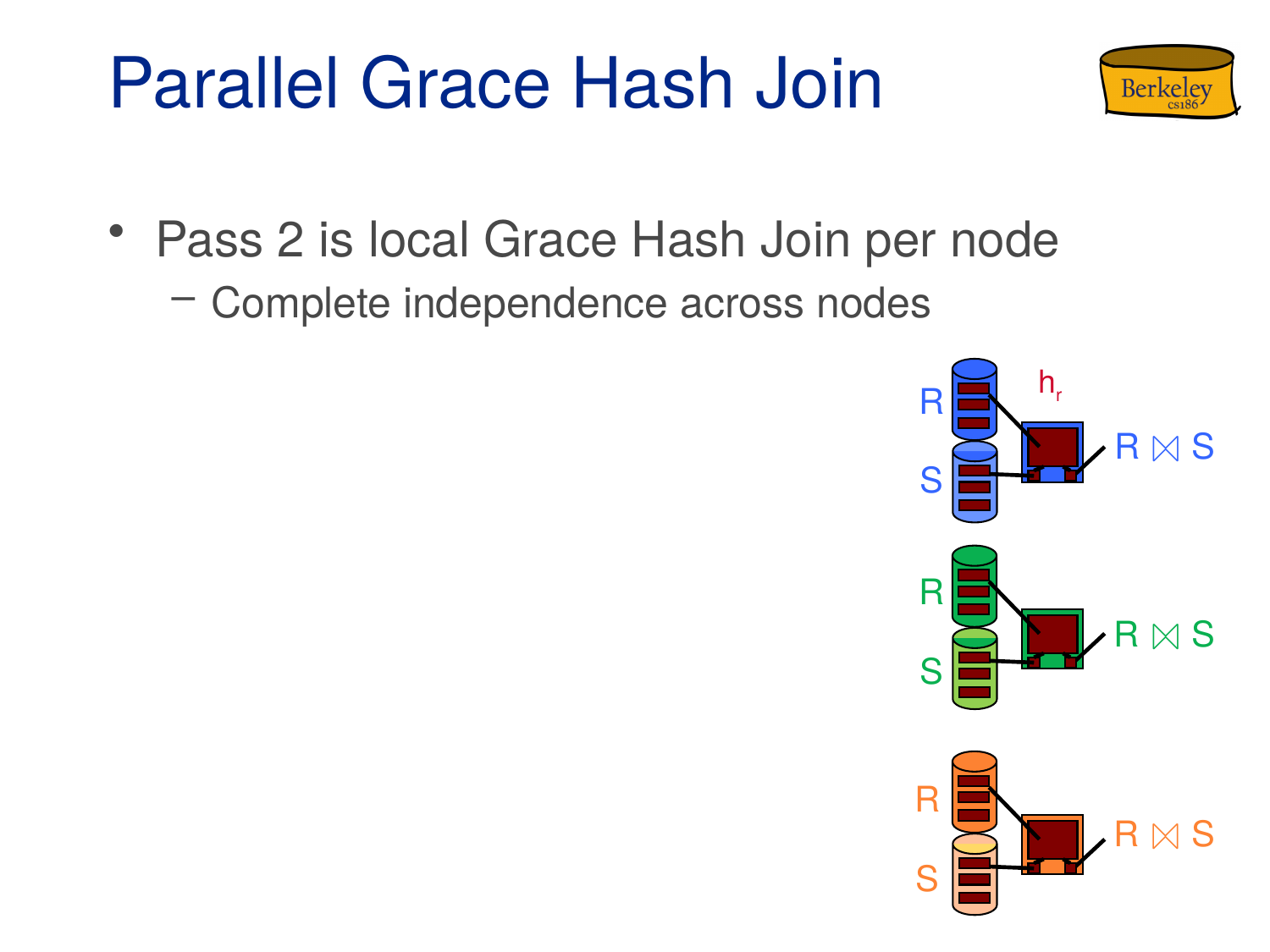

# Parallel Grace Hash Join
Pass 2 is local Grace Hash Join per node
Complete independence across nodes
hr

R
R ⨝ S
S

R
R ⨝ S
S

R
R ⨝ S
S